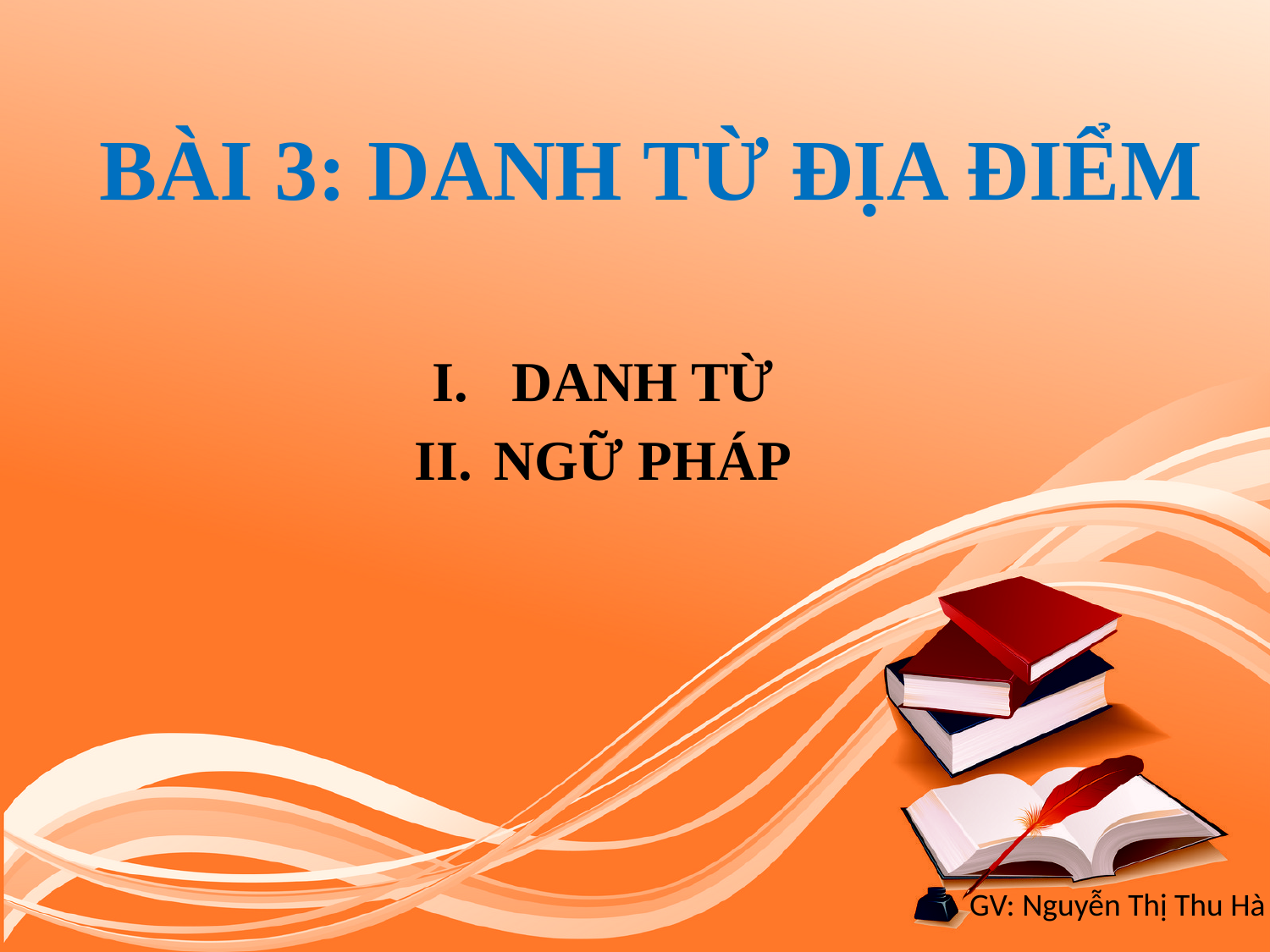

# BÀI 3: DANH TỪ ĐỊA ĐIỂM
DANH TỪ
NGỮ PHÁP
GV: Nguyễn Thị Thu Hà